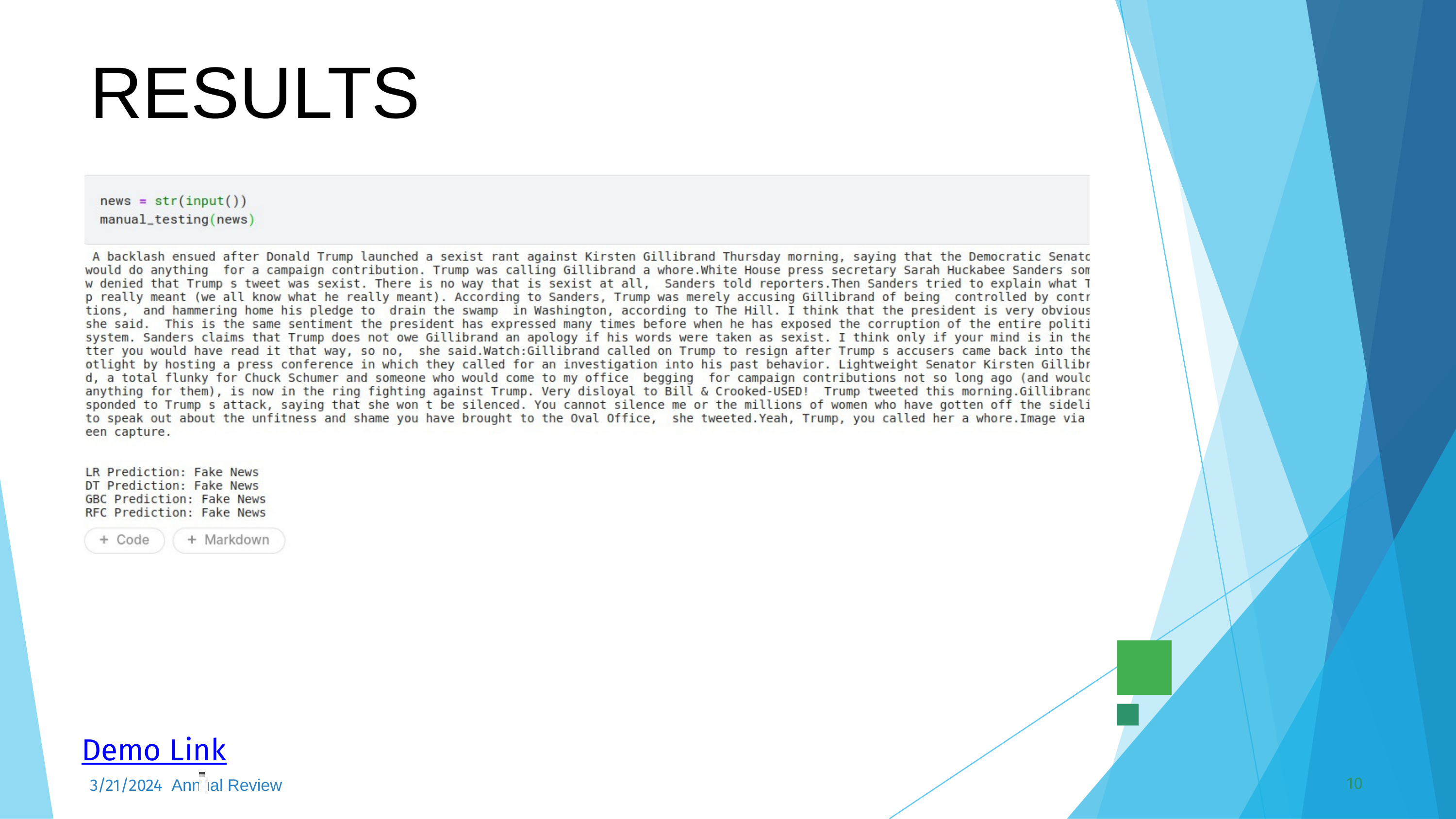

RESULTS

Demo Link
3/21/2024  Annual Review

10